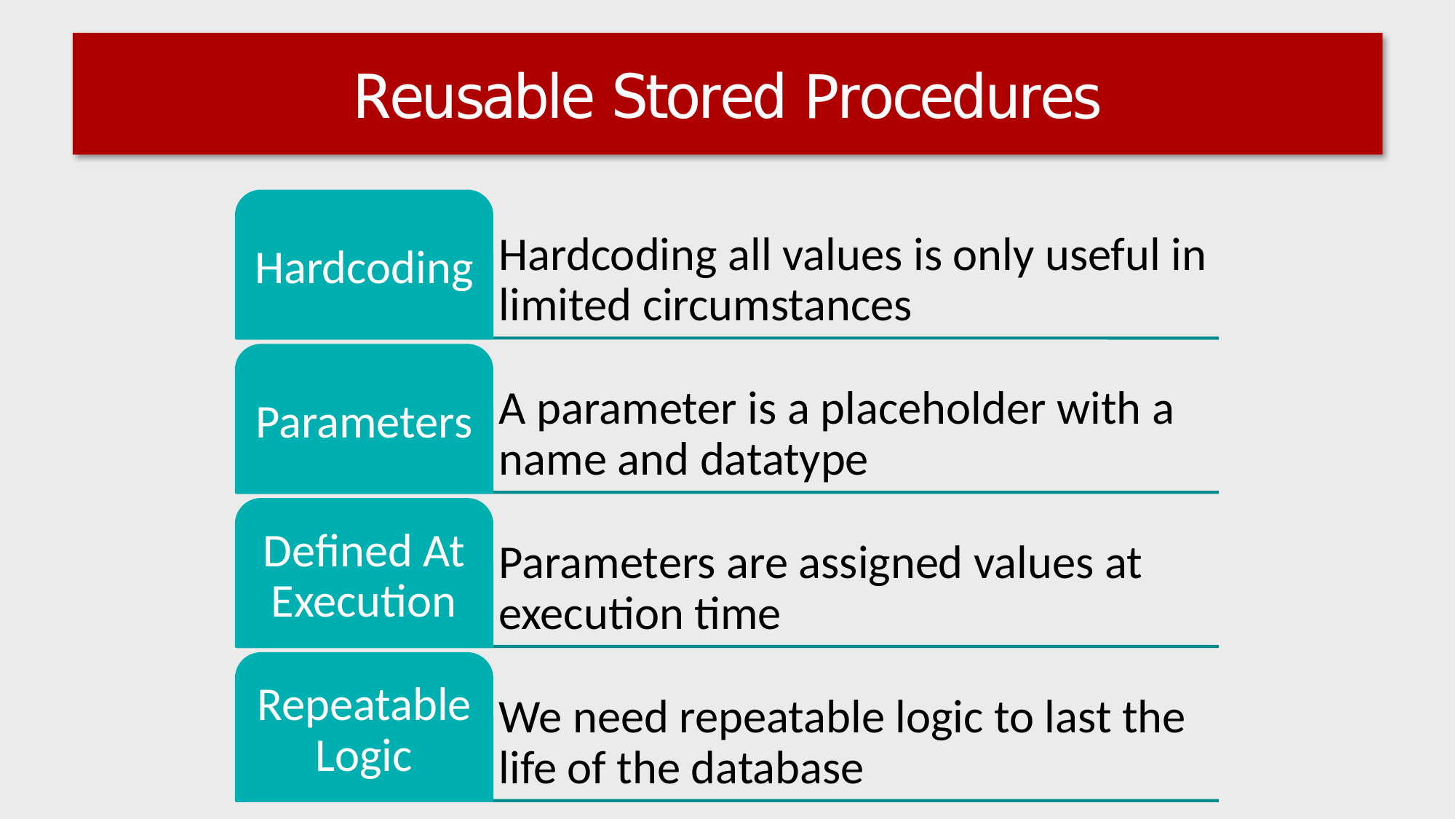

# Reusable Stored Procedures
Hardcoding all values is only useful in limited circumstances
Hardcoding
A parameter is a placeholder with a name and datatype
Parameters
Parameters are assigned values at execution time
Defined At Execution
We need repeatable logic to last the life of the database
Repeatable Logic